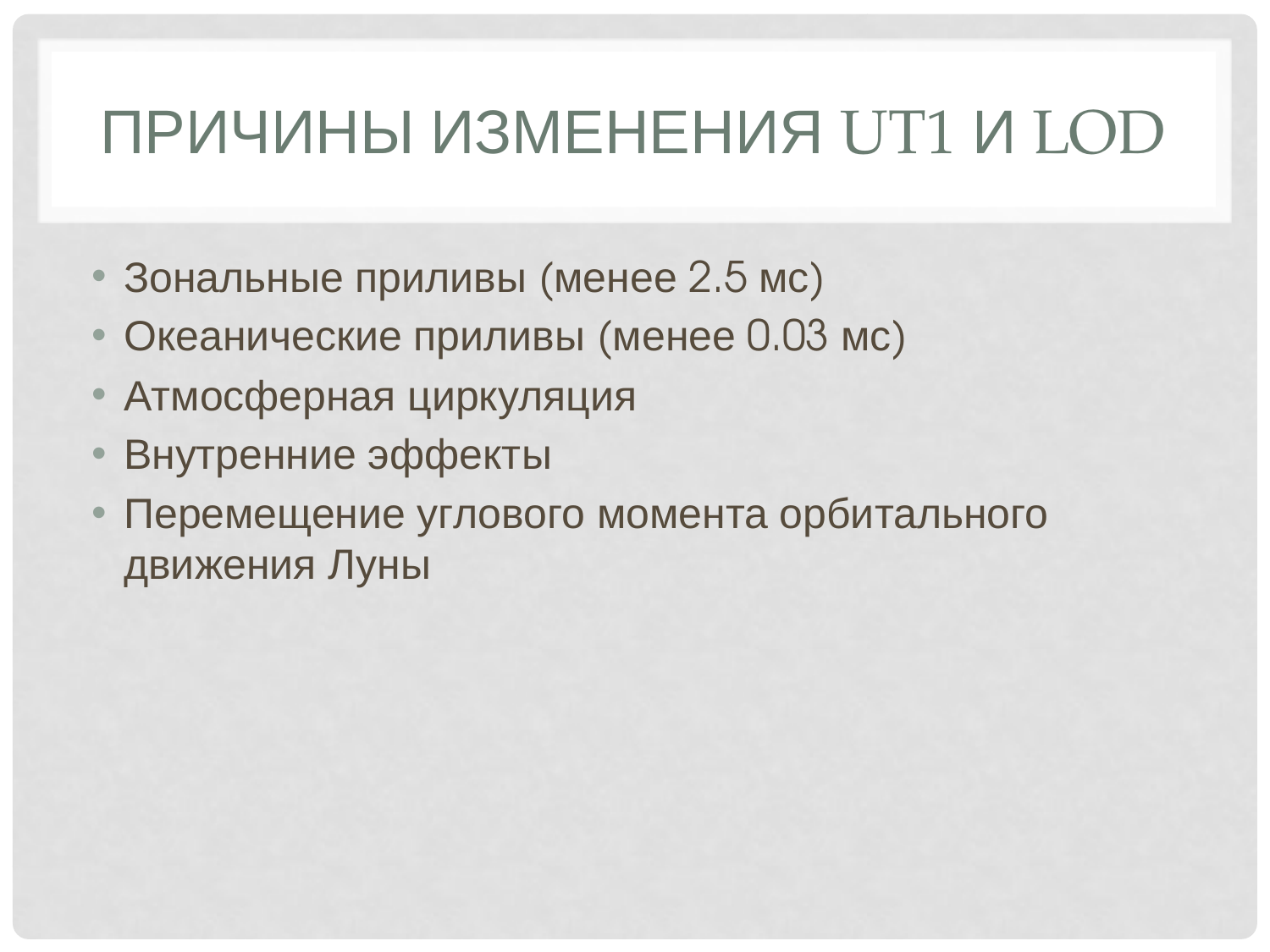

# Причины изменения UT1 и LOD
Зональные приливы (менее 2.5 мс)
Океанические приливы (менее 0.03 мс)
Атмосферная циркуляция
Внутренние эффекты
Перемещение углового момента орбитального движения Луны